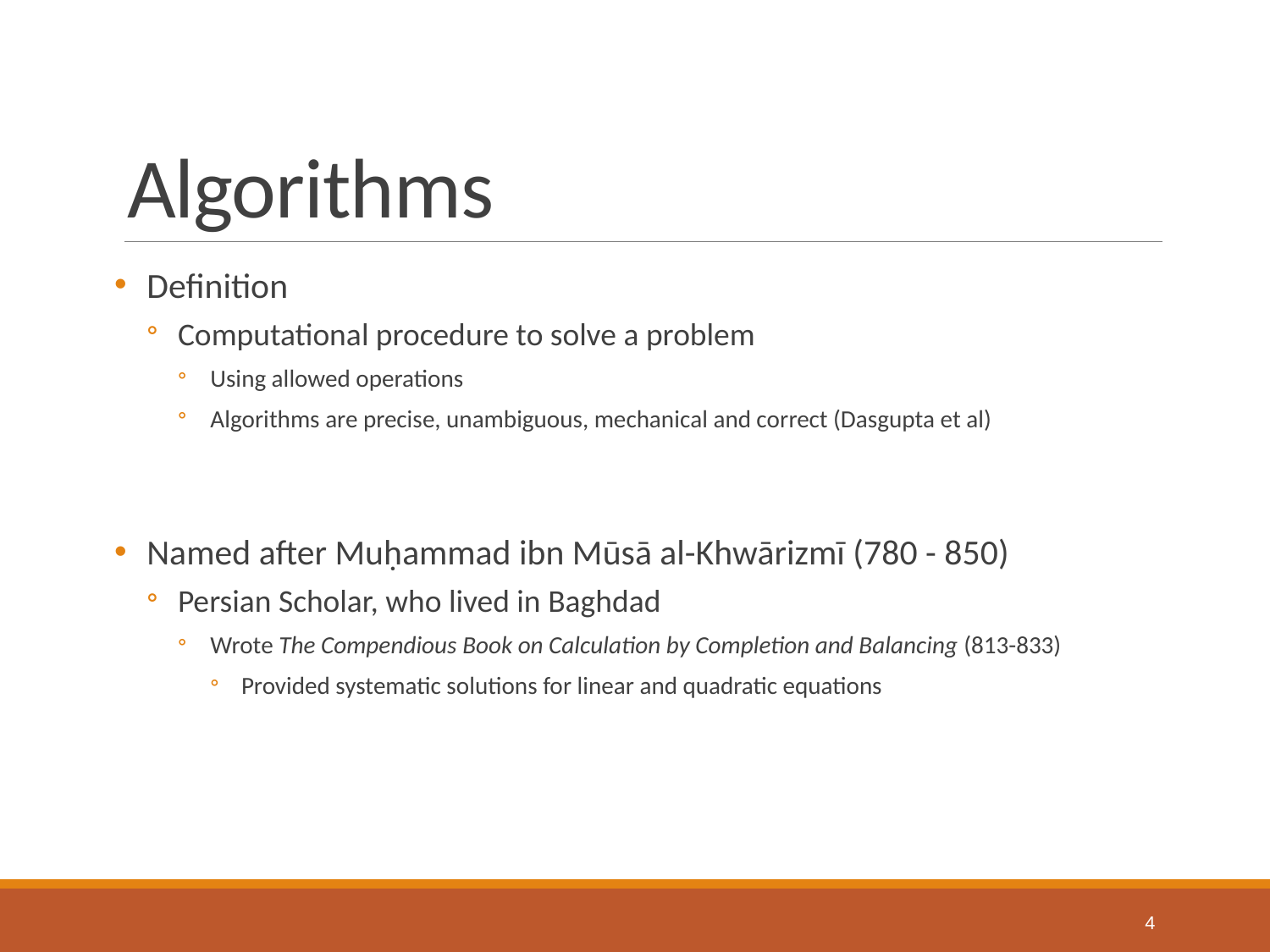

# Algorithms
Definition
Computational procedure to solve a problem
Using allowed operations
Algorithms are precise, unambiguous, mechanical and correct (Dasgupta et al)

Named after Muḥammad ibn Mūsā al-Khwārizmī (780 - 850)
Persian Scholar, who lived in Baghdad
Wrote The Compendious Book on Calculation by Completion and Balancing (813-833)
Provided systematic solutions for linear and quadratic equations
4